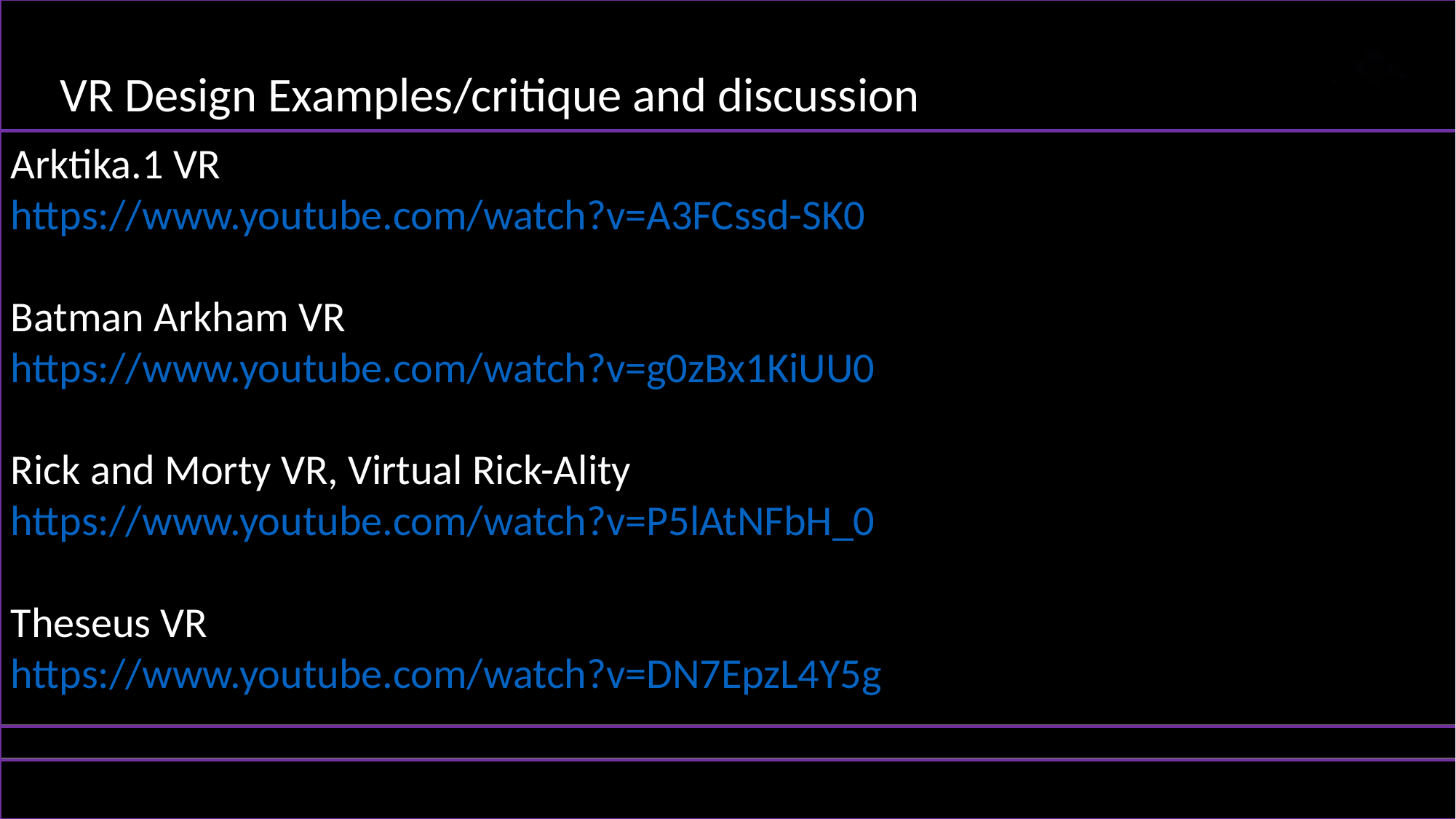

VR Design Examples/critique and discussion

Arktika.1 VR
https://www.youtube.com/watch?v=A3FCssd-SK0

Batman Arkham VR
https://www.youtube.com/watch?v=g0zBx1KiUU0

Rick and Morty VR, Virtual Rick-Ality
https://www.youtube.com/watch?v=P5lAtNFbH_0

Theseus VR
https://www.youtube.com/watch?v=DN7EpzL4Y5g